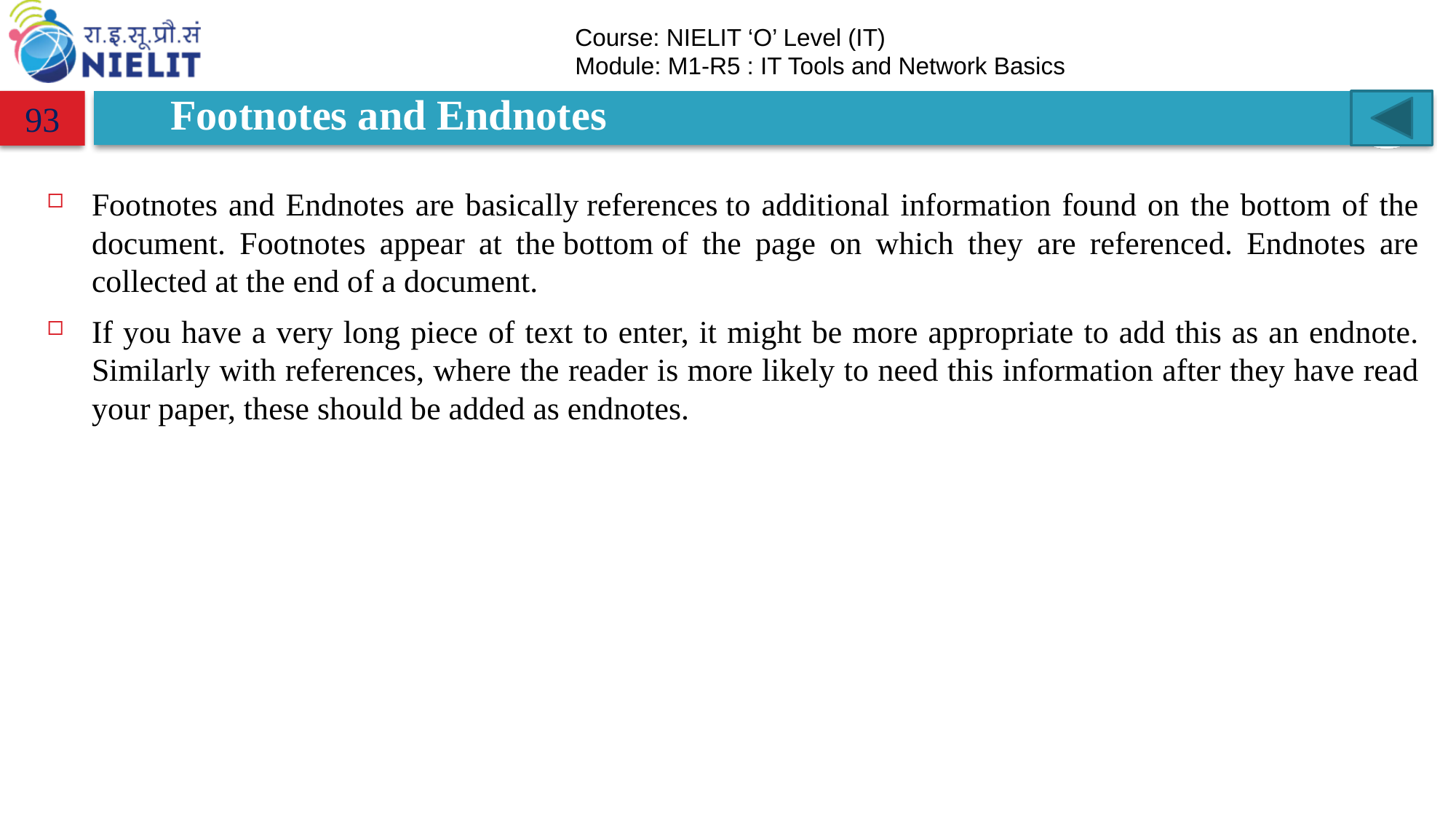

# Footnotes and Endnotes
93
Footnotes and Endnotes are basically references to additional information found on the bottom of the document. Footnotes appear at the bottom of the page on which they are referenced. Endnotes are collected at the end of a document.
If you have a very long piece of text to enter, it might be more appropriate to add this as an endnote. Similarly with references, where the reader is more likely to need this information after they have read your paper, these should be added as endnotes.